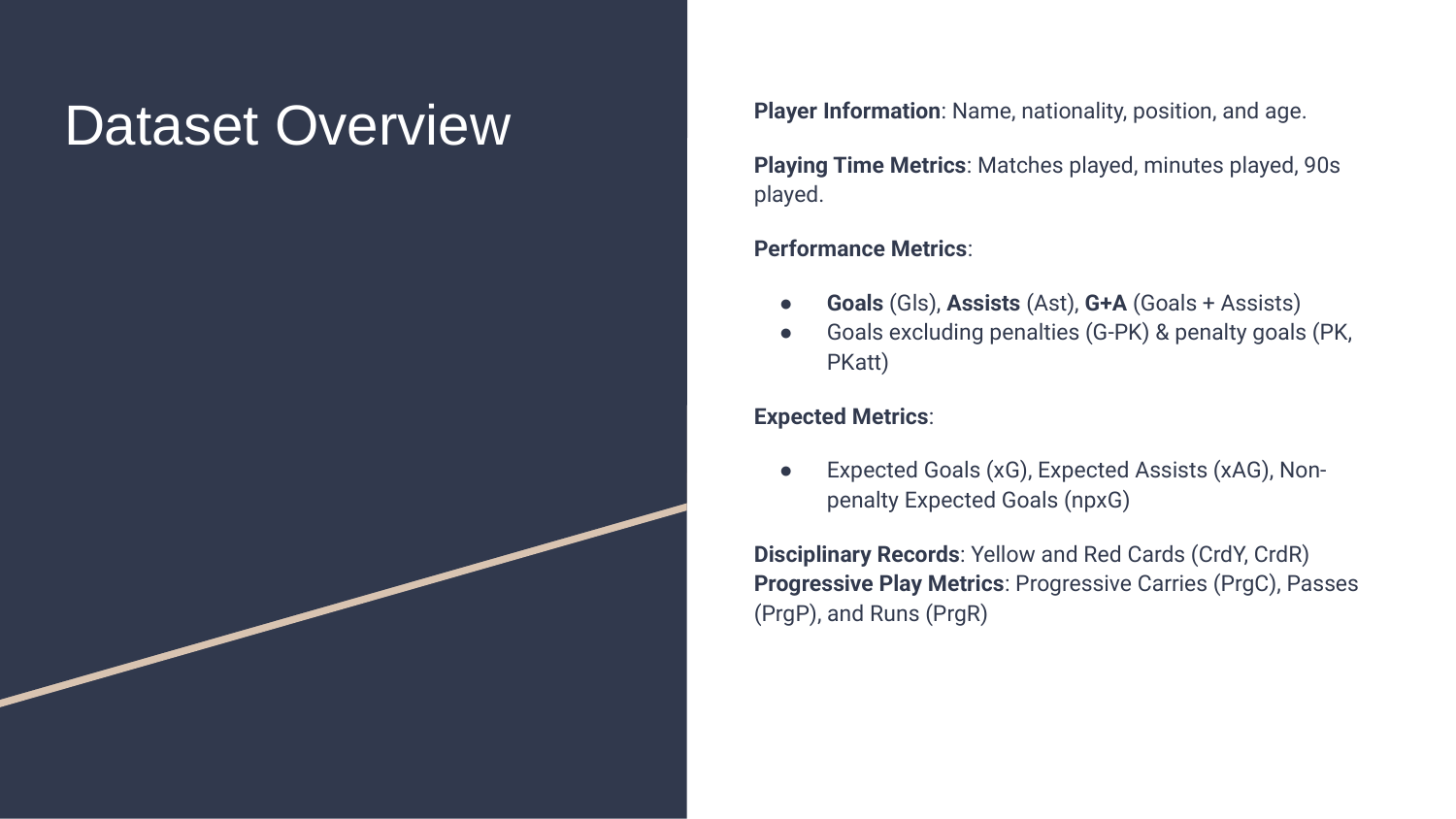

# Dataset Overview
Player Information: Name, nationality, position, and age.
Playing Time Metrics: Matches played, minutes played, 90s played.
Performance Metrics:
Goals (Gls), Assists (Ast), G+A (Goals + Assists)
Goals excluding penalties (G-PK) & penalty goals (PK, PKatt)
Expected Metrics:
Expected Goals (xG), Expected Assists (xAG), Non-penalty Expected Goals (npxG)
Disciplinary Records: Yellow and Red Cards (CrdY, CrdR)
Progressive Play Metrics: Progressive Carries (PrgC), Passes (PrgP), and Runs (PrgR)